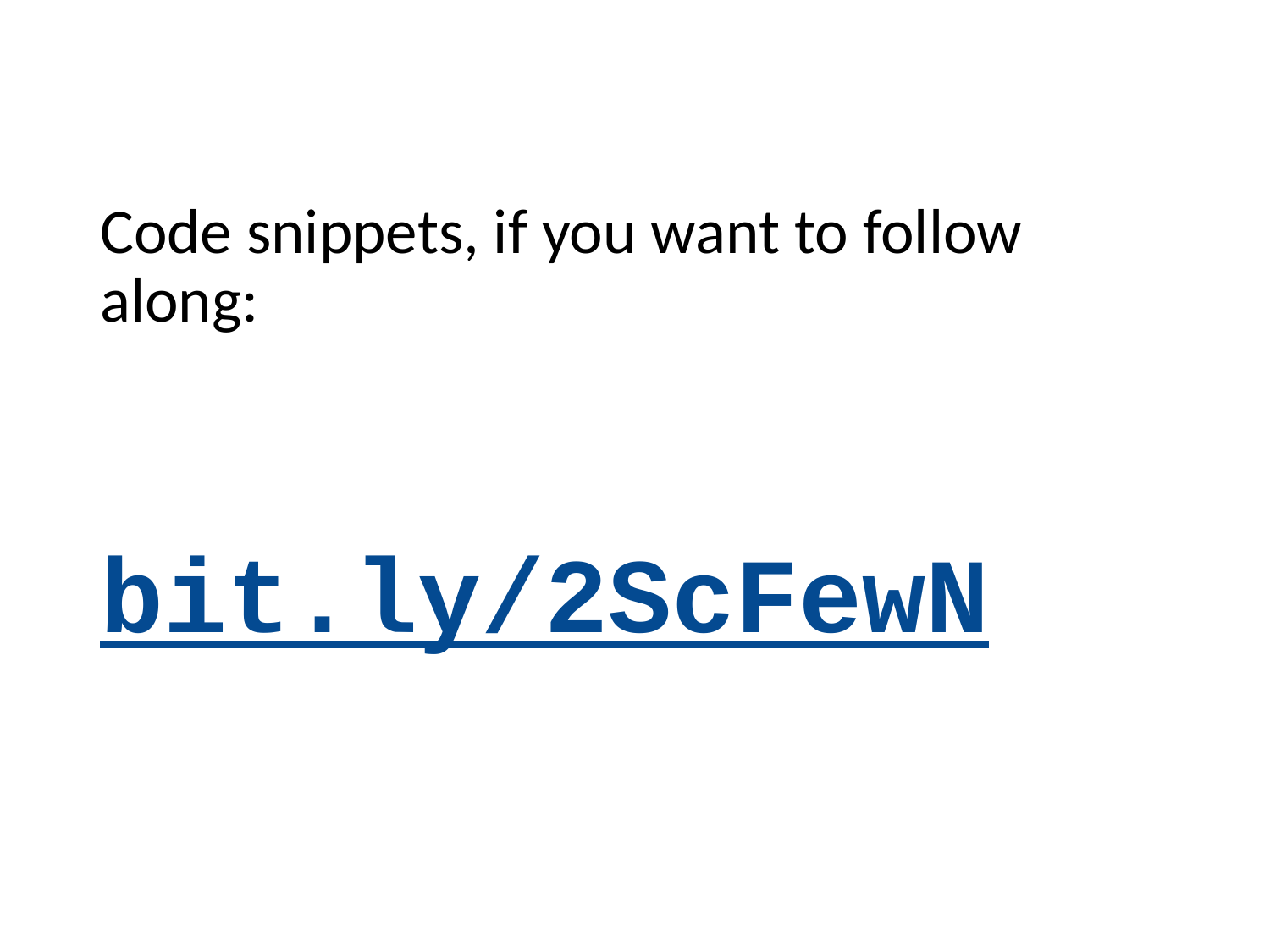

Code snippets, if you want to follow along:

bit.ly/2ScFewN